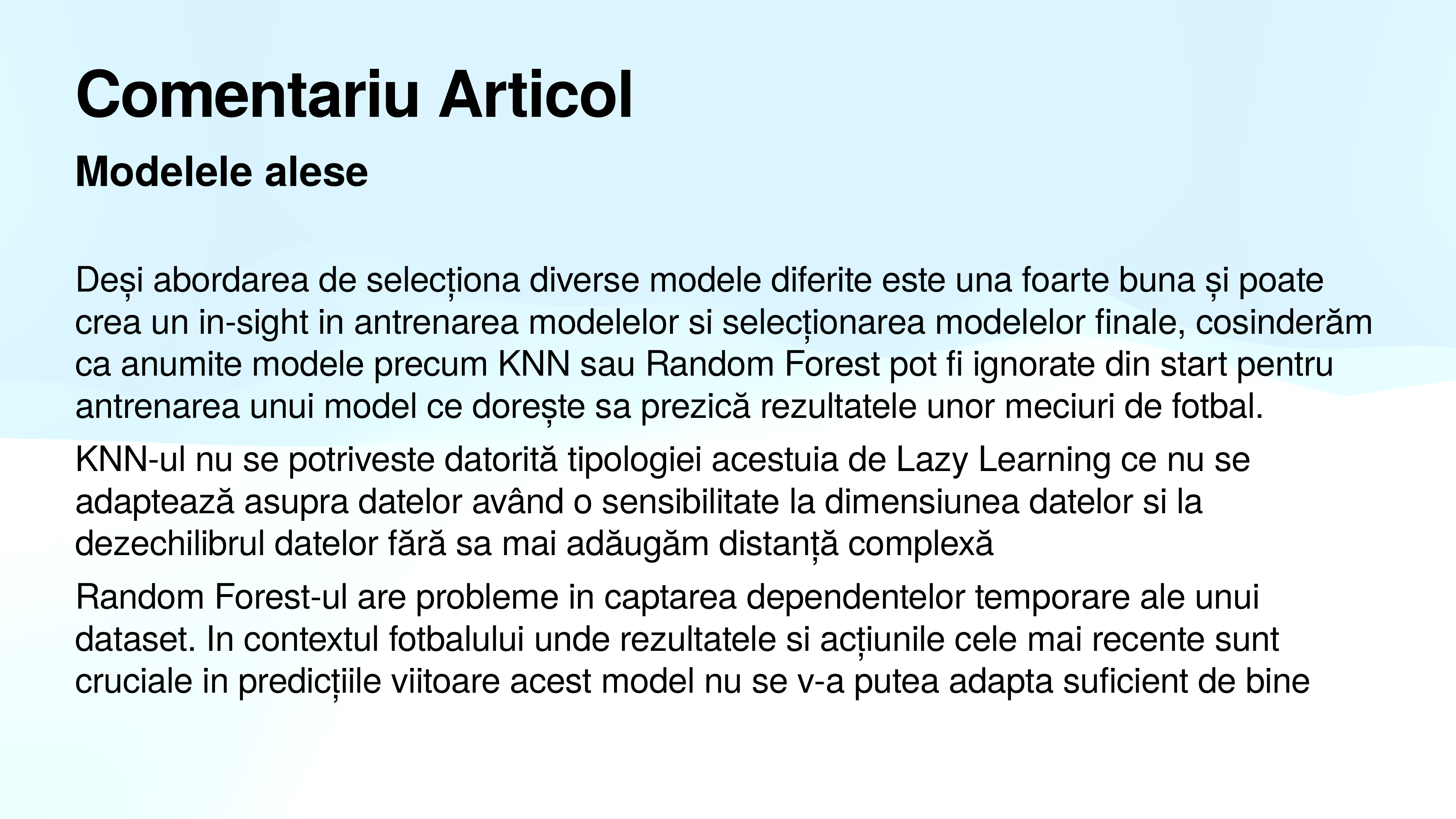

# Comentariu Articol
Modelele alese
Deși abordarea de selecționa diverse modele diferite este una foarte buna și poate crea un in-sight in antrenarea modelelor si selecționarea modelelor finale, cosinderăm ca anumite modele precum KNN sau Random Forest pot fi ignorate din start pentru antrenarea unui model ce dorește sa prezică rezultatele unor meciuri de fotbal.
KNN-ul nu se potriveste datorită tipologiei acestuia de Lazy Learning ce nu se adaptează asupra datelor având o sensibilitate la dimensiunea datelor si la dezechilibrul datelor fără sa mai adăugăm distanță complexă
Random Forest-ul are probleme in captarea dependentelor temporare ale unui dataset. In contextul fotbalului unde rezultatele si acțiunile cele mai recente sunt cruciale in predicțiile viitoare acest model nu se v-a putea adapta suficient de bine